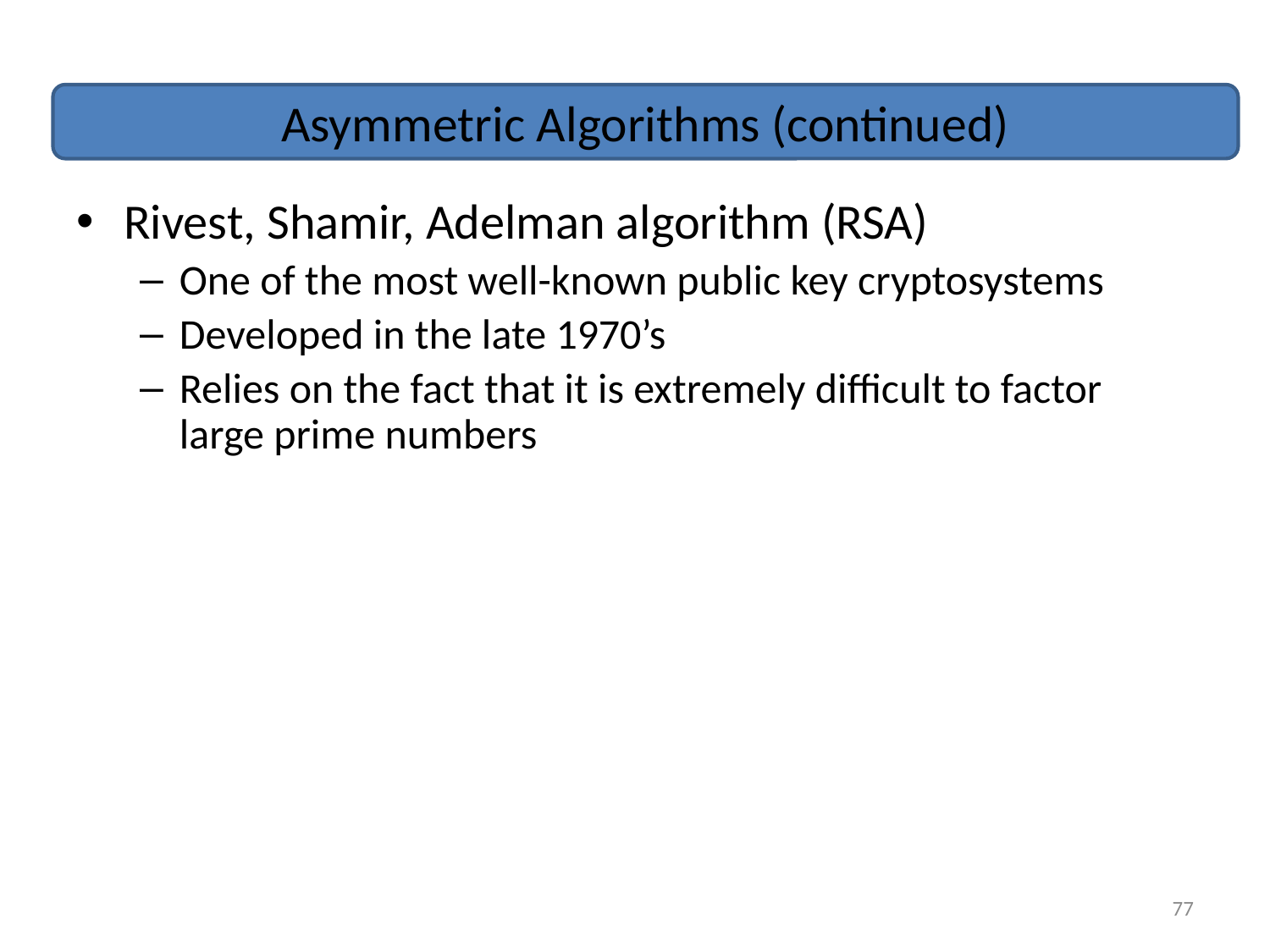

# Asymmetric Algorithms (continued)
Rivest, Shamir, Adelman algorithm (RSA)
One of the most well-known public key cryptosystems
Developed in the late 1970’s
Relies on the fact that it is extremely difficult to factor large prime numbers

77